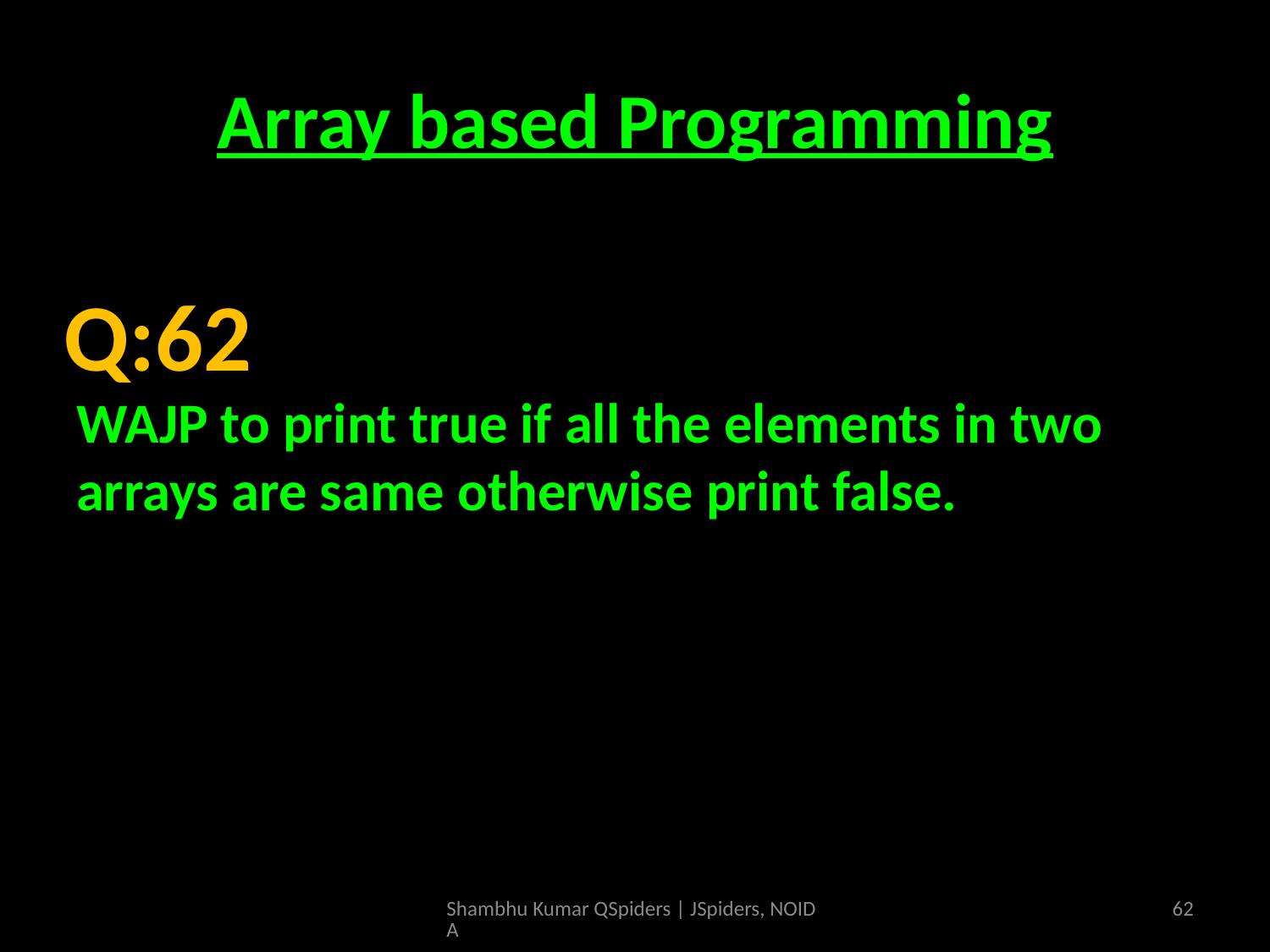

# Array based Programming

WAJP to print true if all the elements in two arrays are same otherwise print false.
Q:62
Shambhu Kumar QSpiders | JSpiders, NOIDA
62